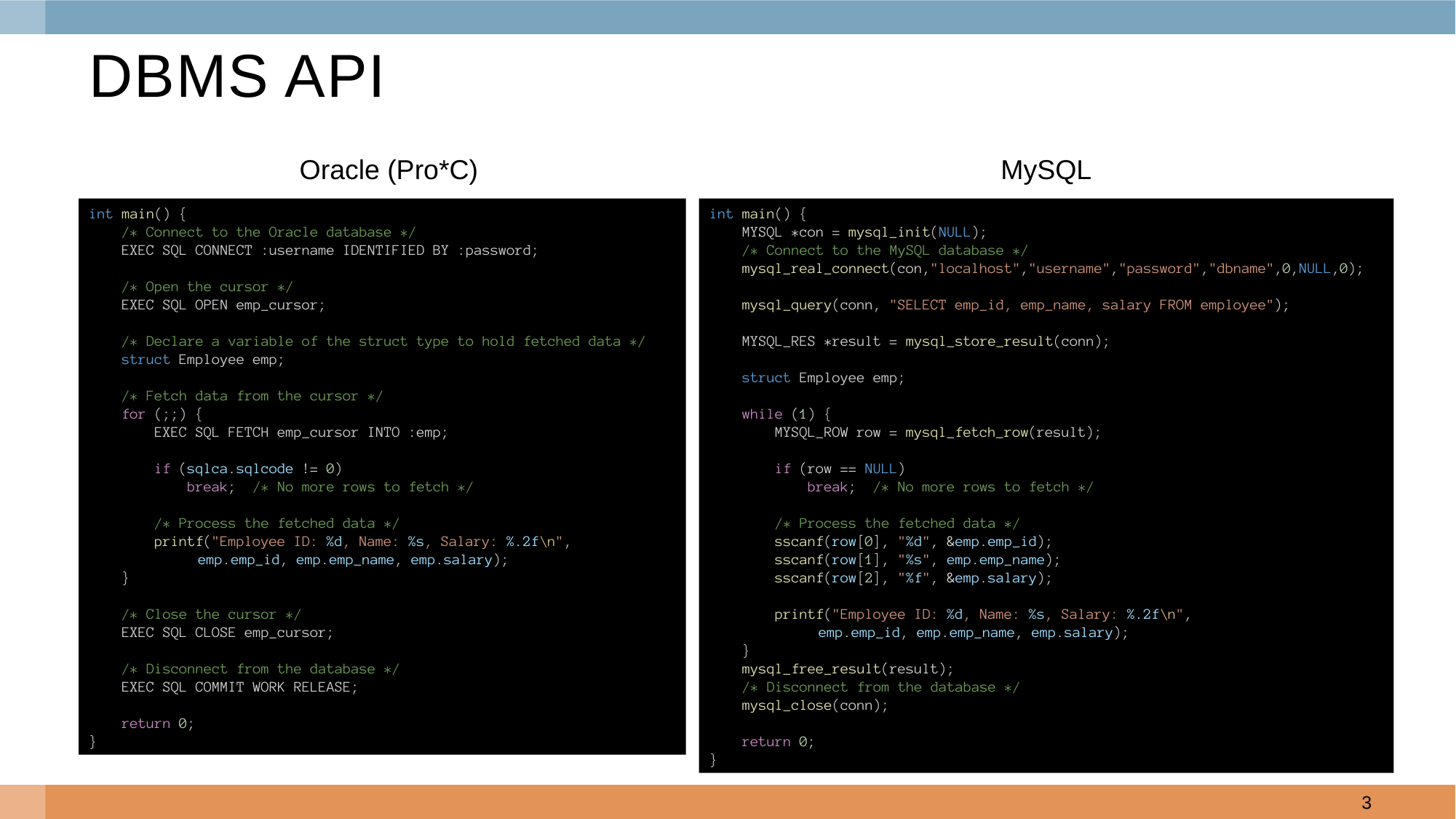

# DBMS API
Oracle (Pro*C)
MySQL
int main() {
    /* Connect to the Oracle database */
    EXEC SQL CONNECT :username IDENTIFIED BY :password;
    /* Open the cursor */
    EXEC SQL OPEN emp_cursor;
    /* Declare a variable of the struct type to hold fetched data */
    struct Employee emp;
    /* Fetch data from the cursor */
    for (;;) {
        EXEC SQL FETCH emp_cursor INTO :emp;
        if (sqlca.sqlcode != 0)
            break;  /* No more rows to fetch */
        /* Process the fetched data */
        printf("Employee ID: %d, Name: %s, Salary: %.2f\n",
	emp.emp_id, emp.emp_name, emp.salary);
    }
    /* Close the cursor */
    EXEC SQL CLOSE emp_cursor;
    /* Disconnect from the database */
    EXEC SQL COMMIT WORK RELEASE;
    return 0;
}
int main() {
    MYSQL *con = mysql_init(NULL);
    /* Connect to the MySQL database */
    mysql_real_connect(con,"localhost","username","password","dbname",0,NULL,0);
    mysql_query(conn, "SELECT emp_id, emp_name, salary FROM employee");
    MYSQL_RES *result = mysql_store_result(conn);

    struct Employee emp;
    while (1) {
        MYSQL_ROW row = mysql_fetch_row(result);
        if (row == NULL)
            break;  /* No more rows to fetch */
        /* Process the fetched data */
        sscanf(row[0], "%d", &emp.emp_id);
        sscanf(row[1], "%s", emp.emp_name);
        sscanf(row[2], "%f", &emp.salary);
        printf("Employee ID: %d, Name: %s, Salary: %.2f\n",
	emp.emp_id, emp.emp_name, emp.salary);
    }
    mysql_free_result(result);
    /* Disconnect from the database */
    mysql_close(conn);
    return 0;
}
3